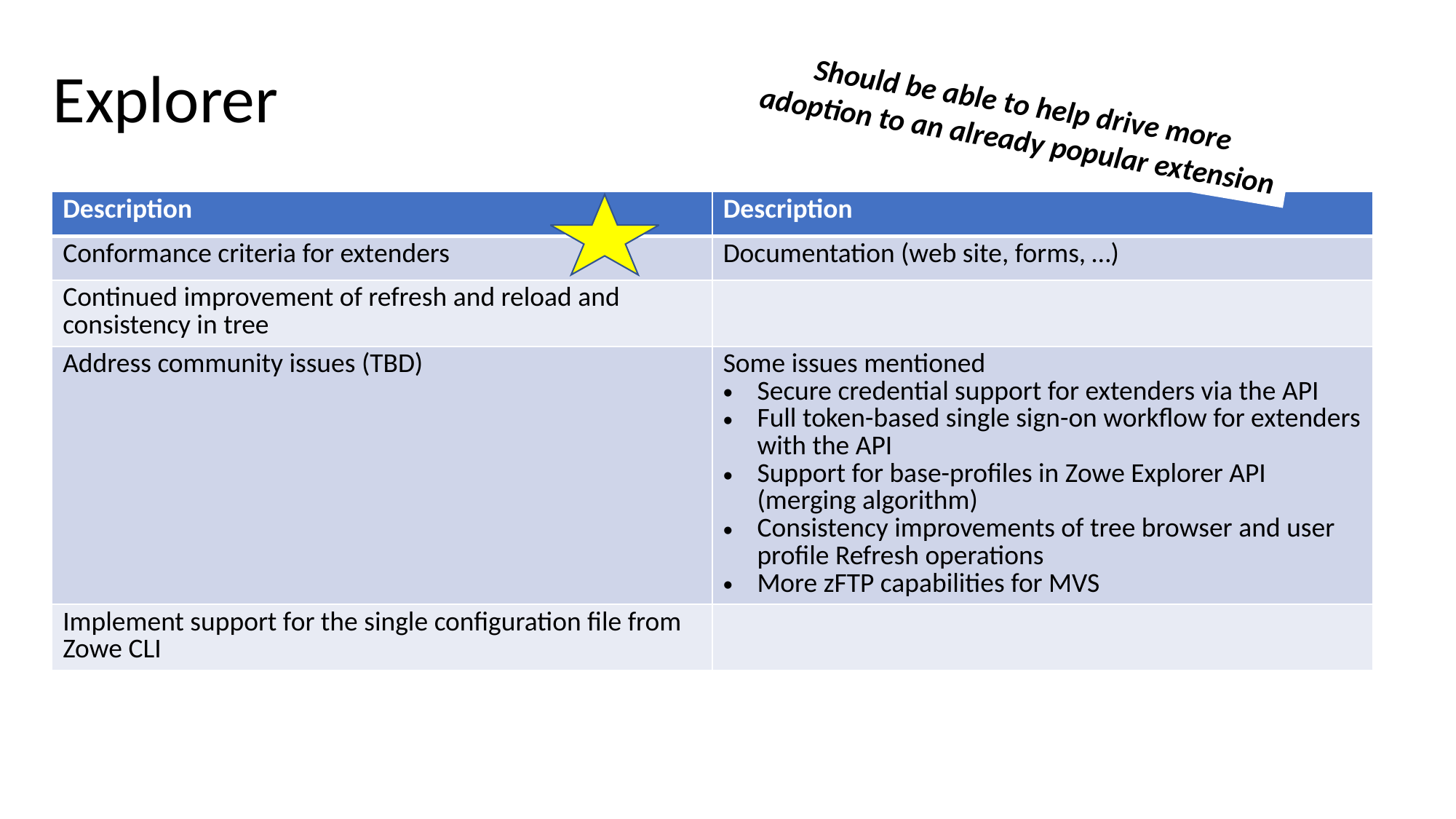

# Explorer
Should be able to help drive more adoption to an already popular extension
| Description | Description |
| --- | --- |
| Conformance criteria for extenders | Documentation (web site, forms, …) |
| Continued improvement of refresh and reload and consistency in tree |  |
| Address community issues (TBD) | Some issues mentioned Secure credential support for extenders via the API Full token-based single sign-on workflow for extenders with the API Support for base-profiles in Zowe Explorer API (merging algorithm) Consistency improvements of tree browser and user profile Refresh operations More zFTP capabilities for MVS |
| Implement support for the single configuration file from Zowe CLI |  |